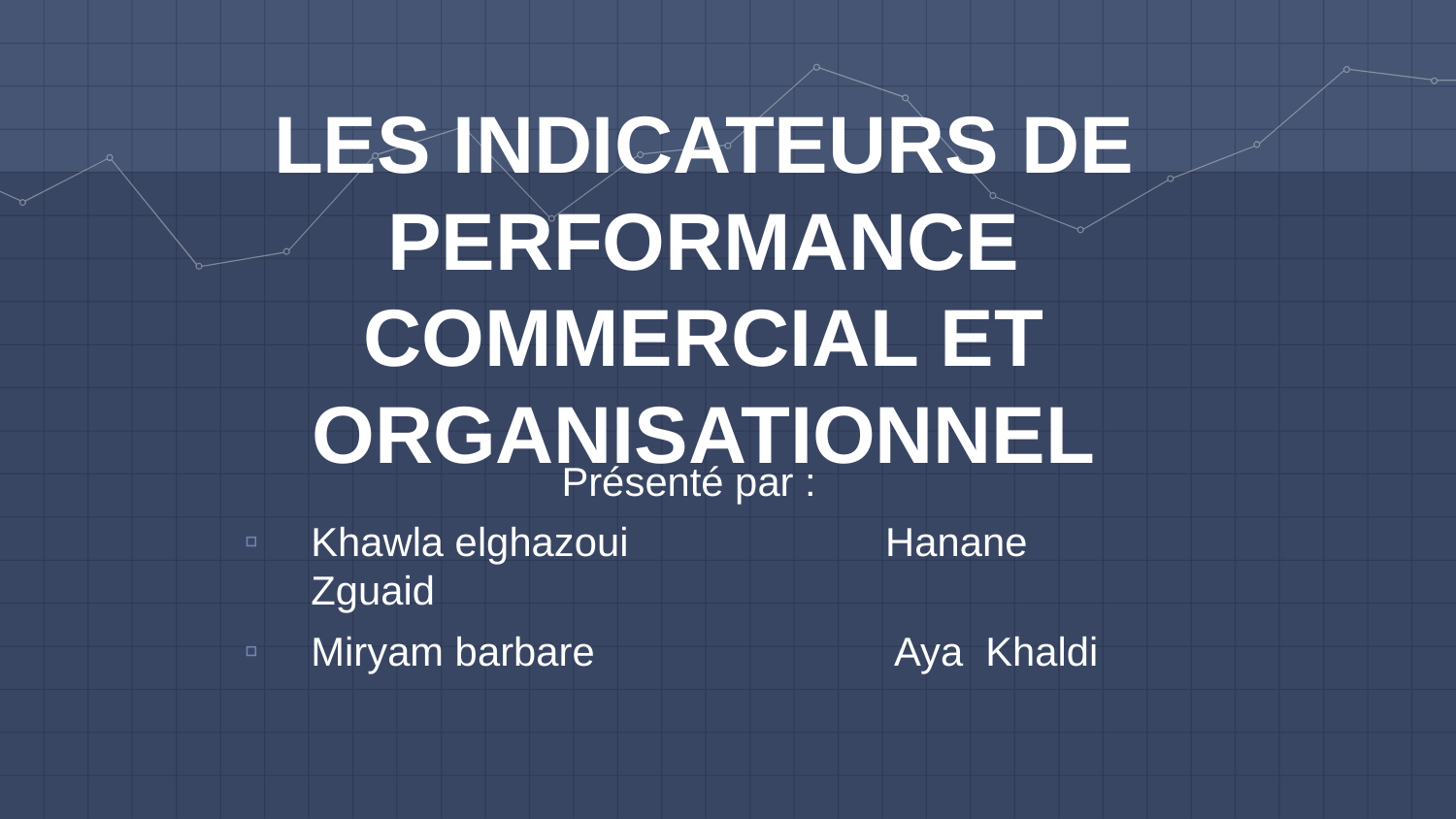

LES INDICATEURS DE PERFORMANCE COMMERCIAL ET ORGANISATIONNEL
Présenté par :
Khawla elghazoui                       Hanane Zguaid
Miryam barbare                           Aya  Khaldi